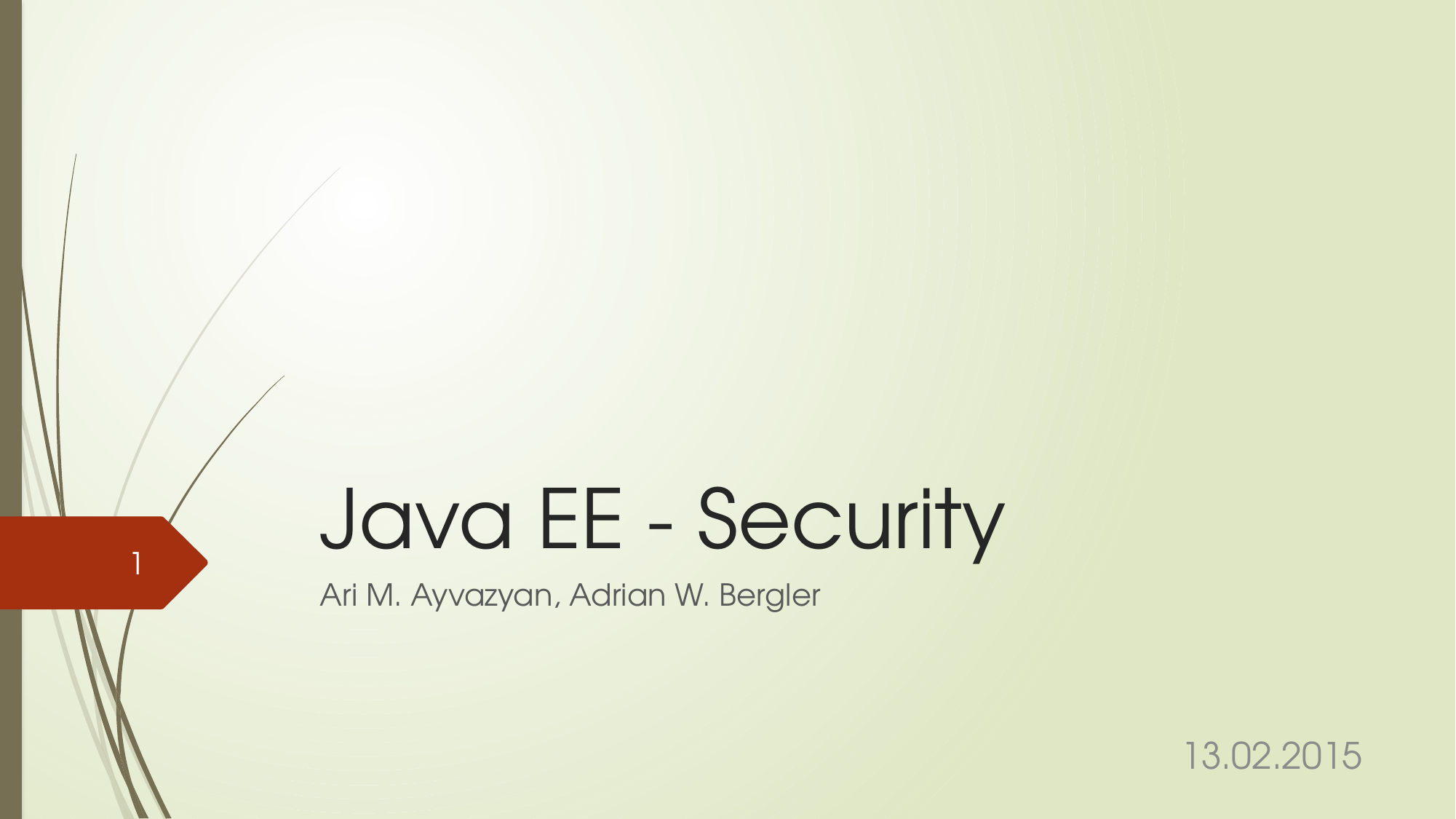

# Java EE - Security
1
Ari M. Ayvazyan, Adrian W. Bergler
13.02.2015